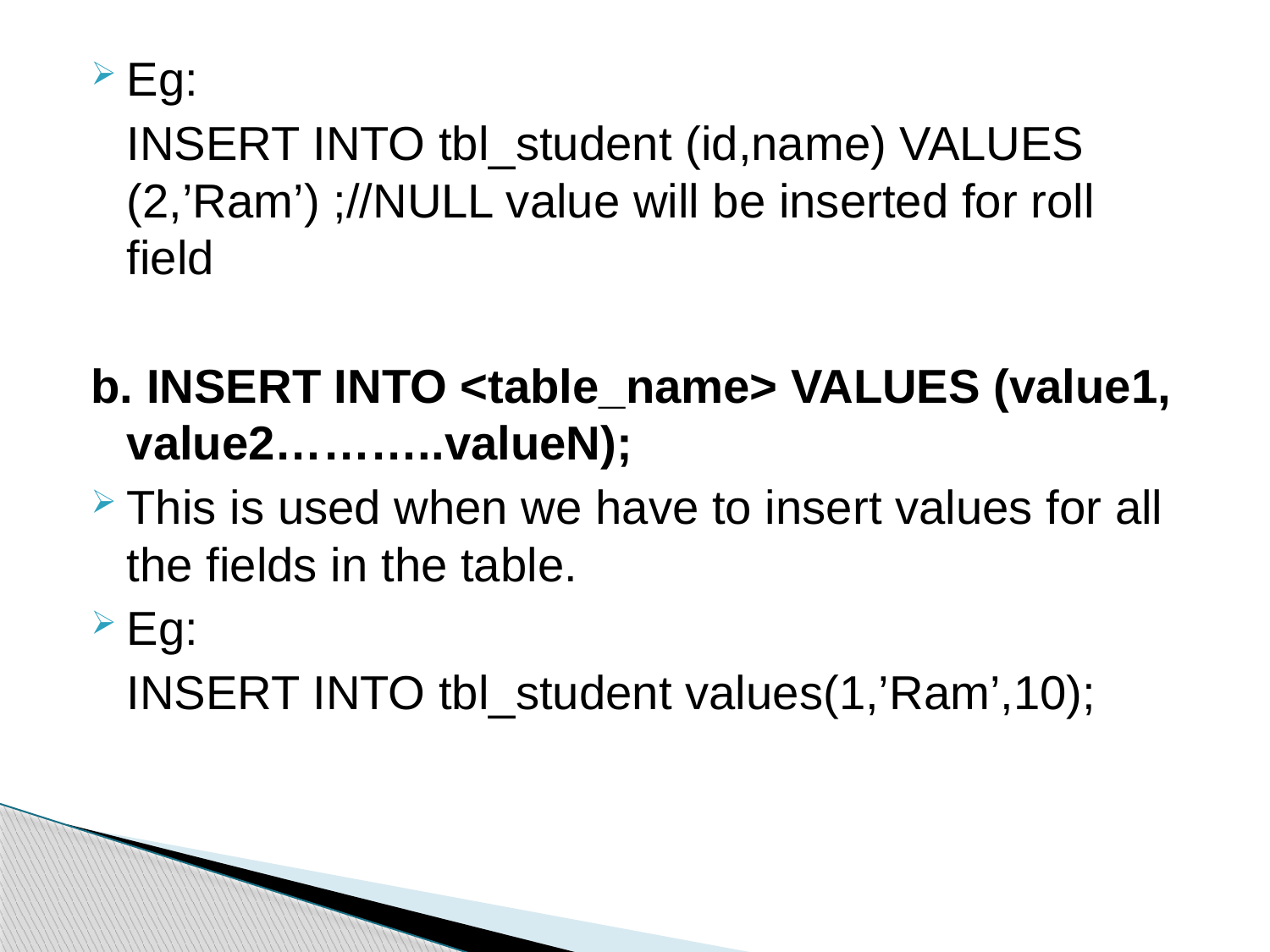

Eg:
	INSERT INTO tbl_student (id,name) VALUES (2,’Ram’) ;//NULL value will be inserted for roll field

b. INSERT INTO <table_name> VALUES (value1, value2………..valueN);
This is used when we have to insert values for all the fields in the table.
Eg:
	INSERT INTO tbl_student values(1,’Ram’,10);